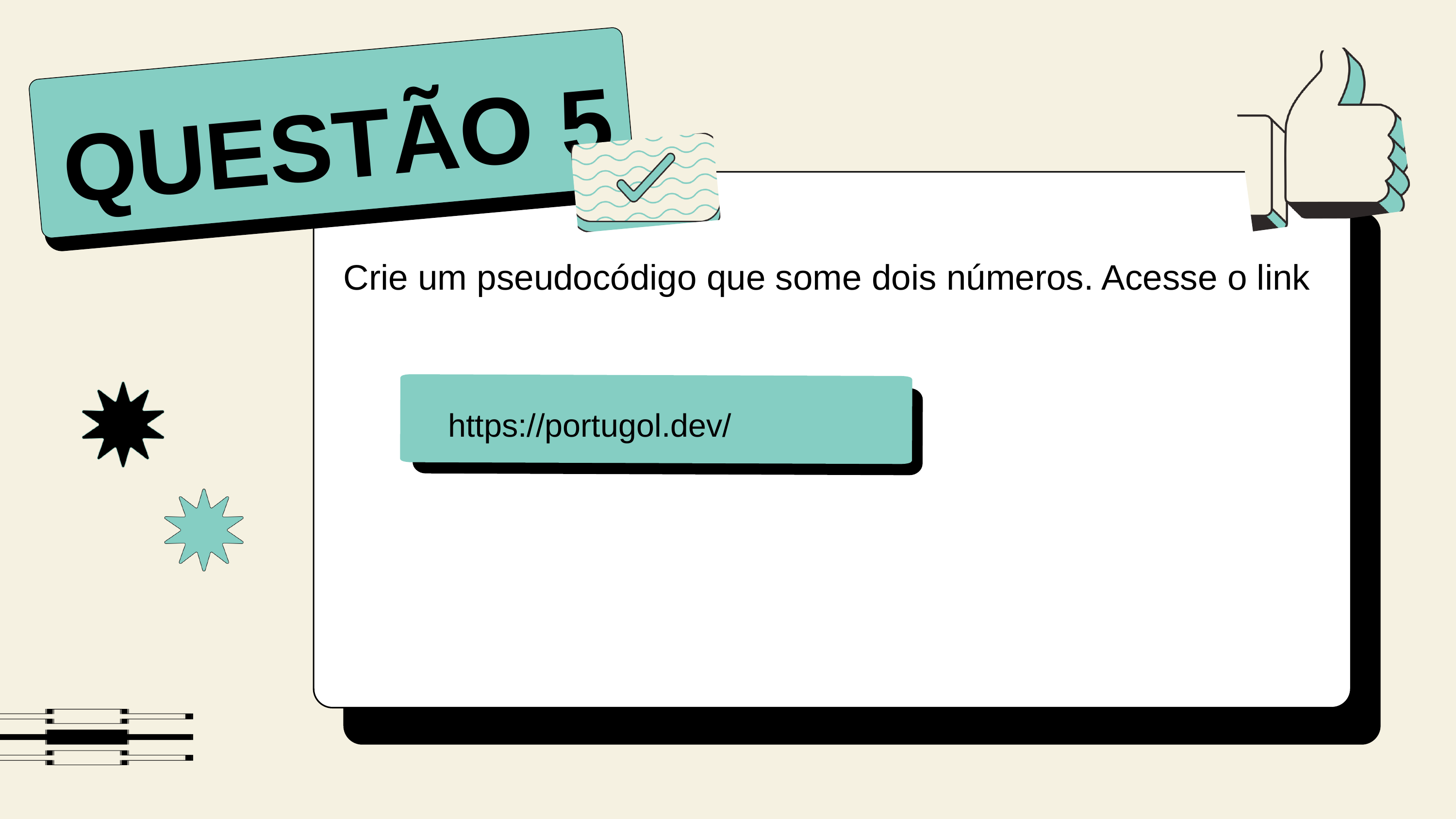

QUESTÃO 5

Crie um pseudocódigo que some dois números. Acesse o link

https://portugol.dev/